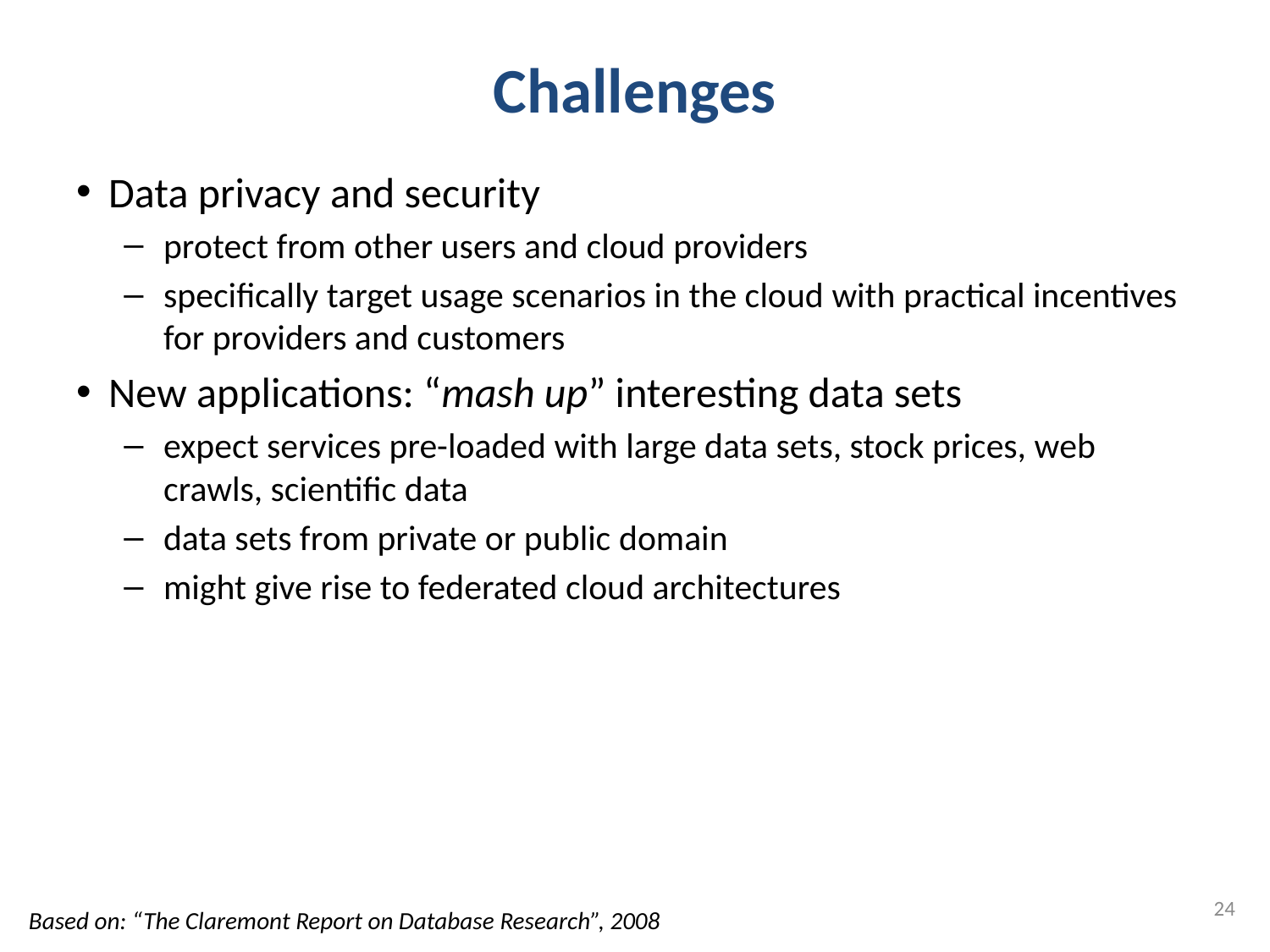

# Challenges
Data privacy and security
protect from other users and cloud providers
specifically target usage scenarios in the cloud with practical incentives for providers and customers
New applications: “mash up” interesting data sets
expect services pre-loaded with large data sets, stock prices, web crawls, scientific data
data sets from private or public domain
might give rise to federated cloud architectures
24
Based on: “The Claremont Report on Database Research”, 2008